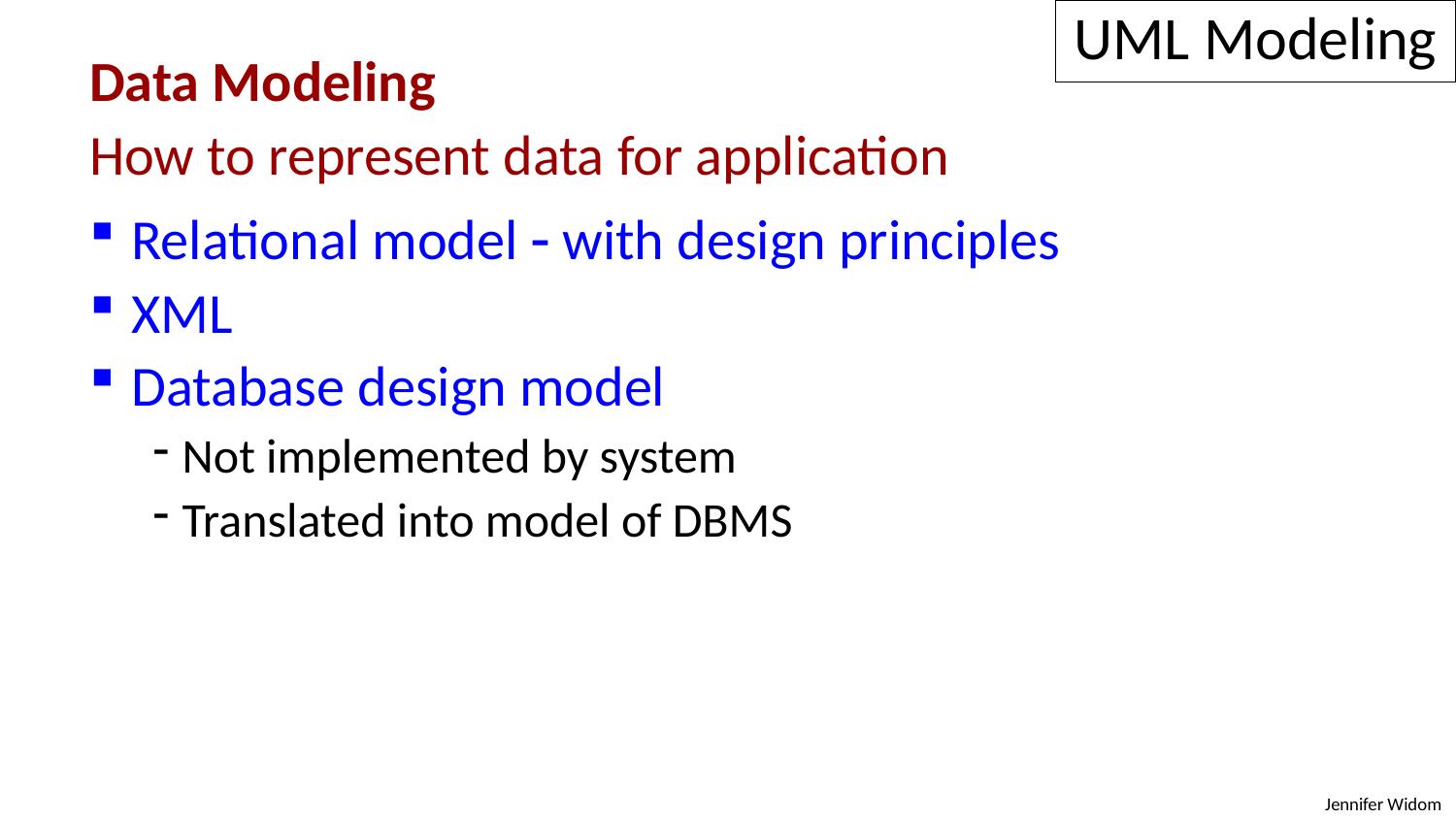

UML Modeling
Data Modeling
How to represent data for application
 Relational model − with design principles
 XML
 Database design model
Not implemented by system
Translated into model of DBMS